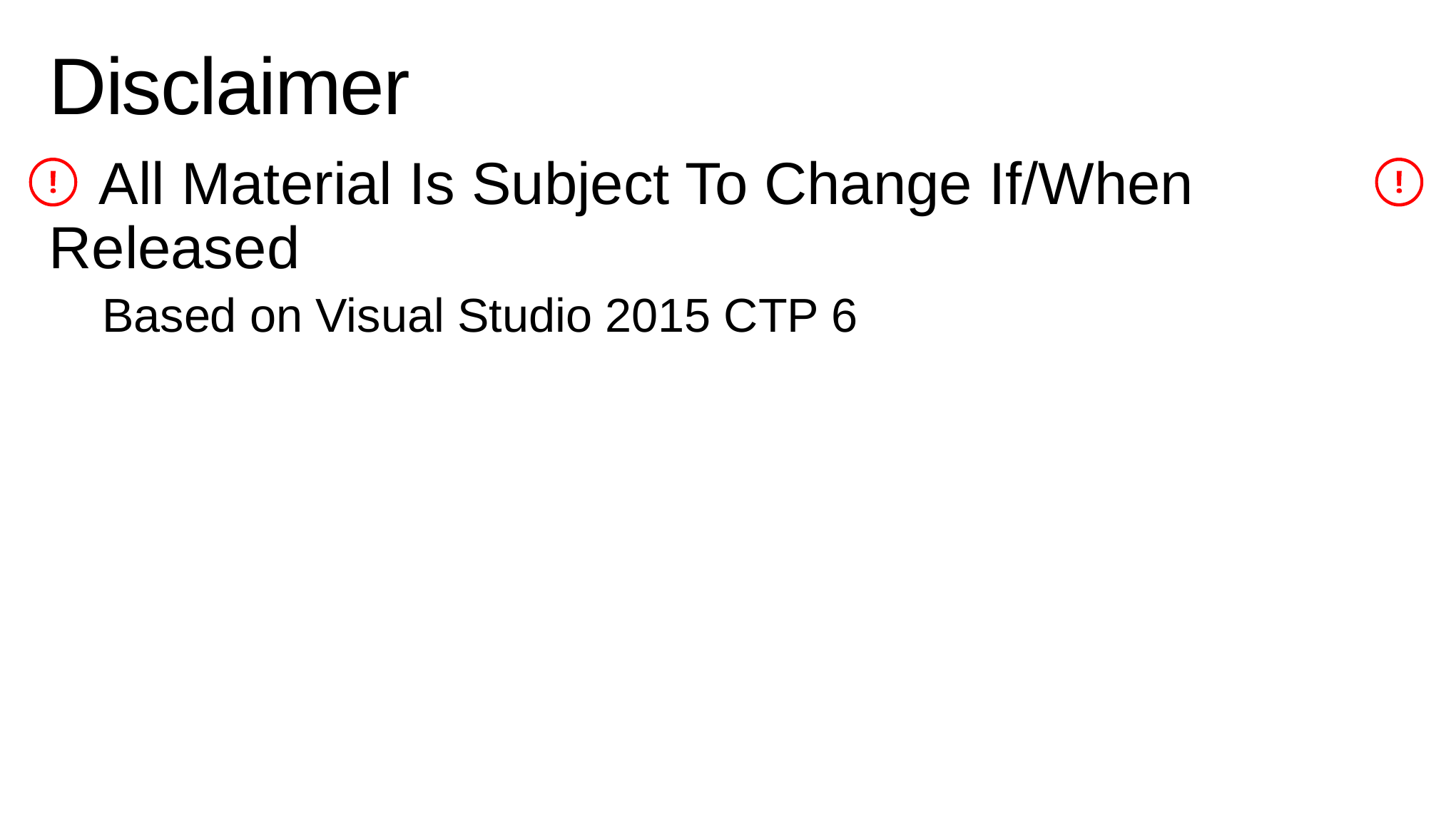

# Disclaimer
   All Material Is Subject To Change If/When Released
    Based on Visual Studio 2015 CTP 6